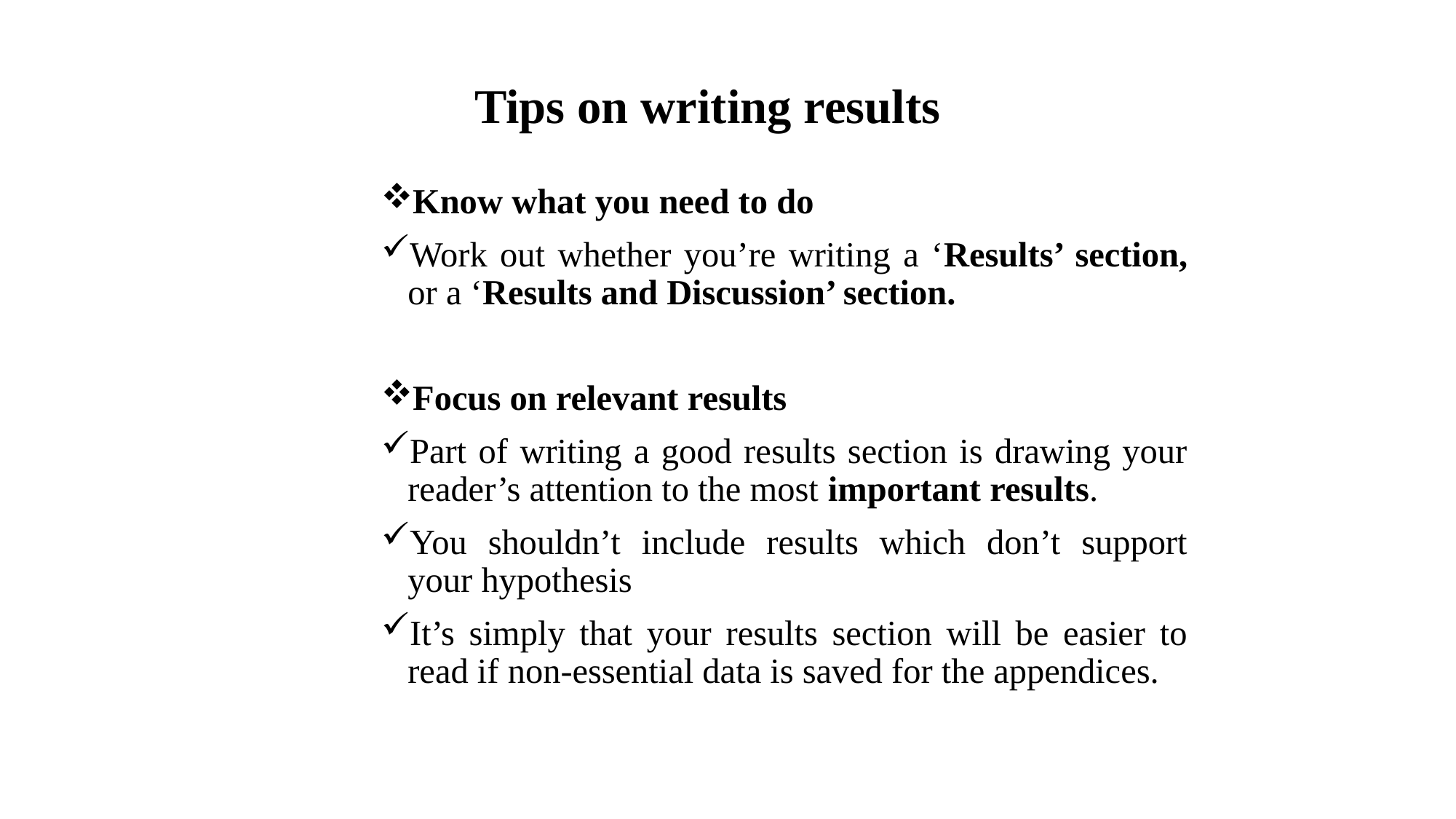

# Tips on writing results
Know what you need to do
Work out whether you’re writing a ‘Results’ section, or a ‘Results and Discussion’ section.

Focus on relevant results
Part of writing a good results section is drawing your reader’s attention to the most important results.
You shouldn’t include results which don’t support your hypothesis
It’s simply that your results section will be easier to read if non-essential data is saved for the appendices.